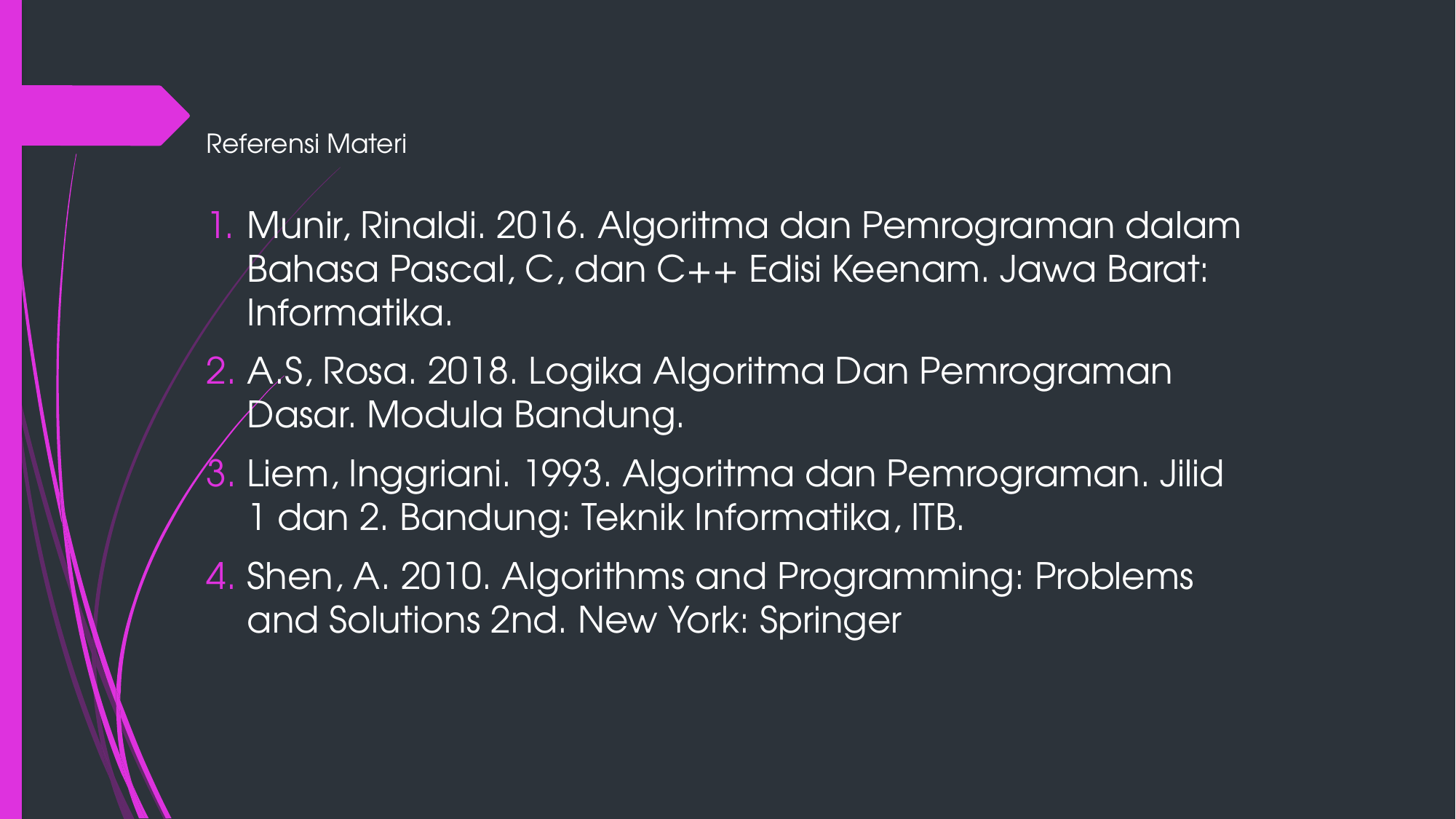

# Referensi Materi
Munir, Rinaldi. 2016. Algoritma dan Pemrograman dalam Bahasa Pascal, C, dan C++ Edisi Keenam. Jawa Barat: Informatika.
A.S, Rosa. 2018. Logika Algoritma Dan Pemrograman Dasar. Modula Bandung.
Liem, Inggriani. 1993. Algoritma dan Pemrograman. Jilid 1 dan 2. Bandung: Teknik Informatika, ITB.
Shen, A. 2010. Algorithms and Programming: Problems and Solutions 2nd. New York: Springer